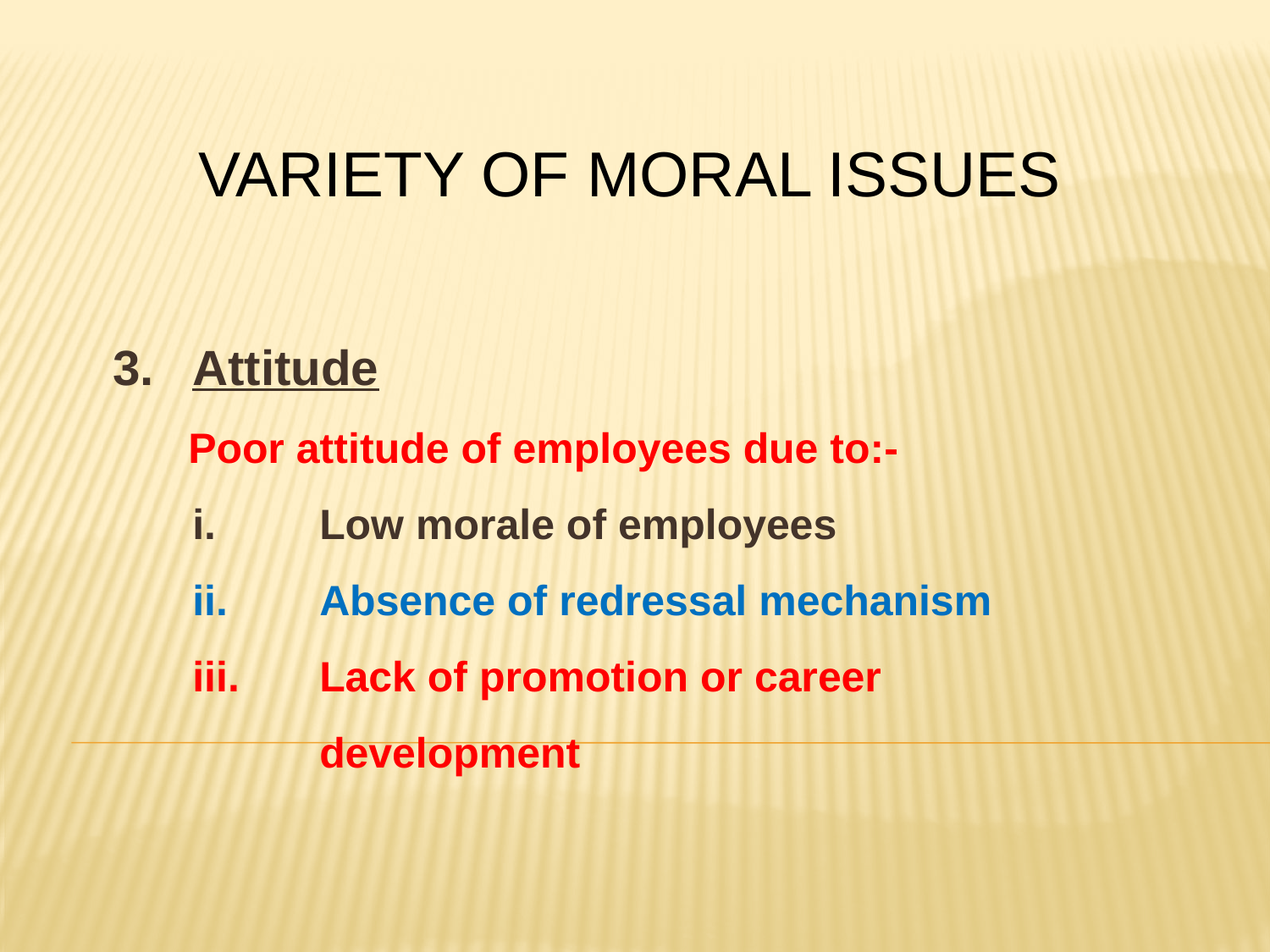

# Variety of Moral Issues
    3.	Attitude
     Poor attitude of employees due to:-
	i.	Low morale of employees
	ii.	Absence of redressal mechanism
	iii.	Lack of promotion or career  					development